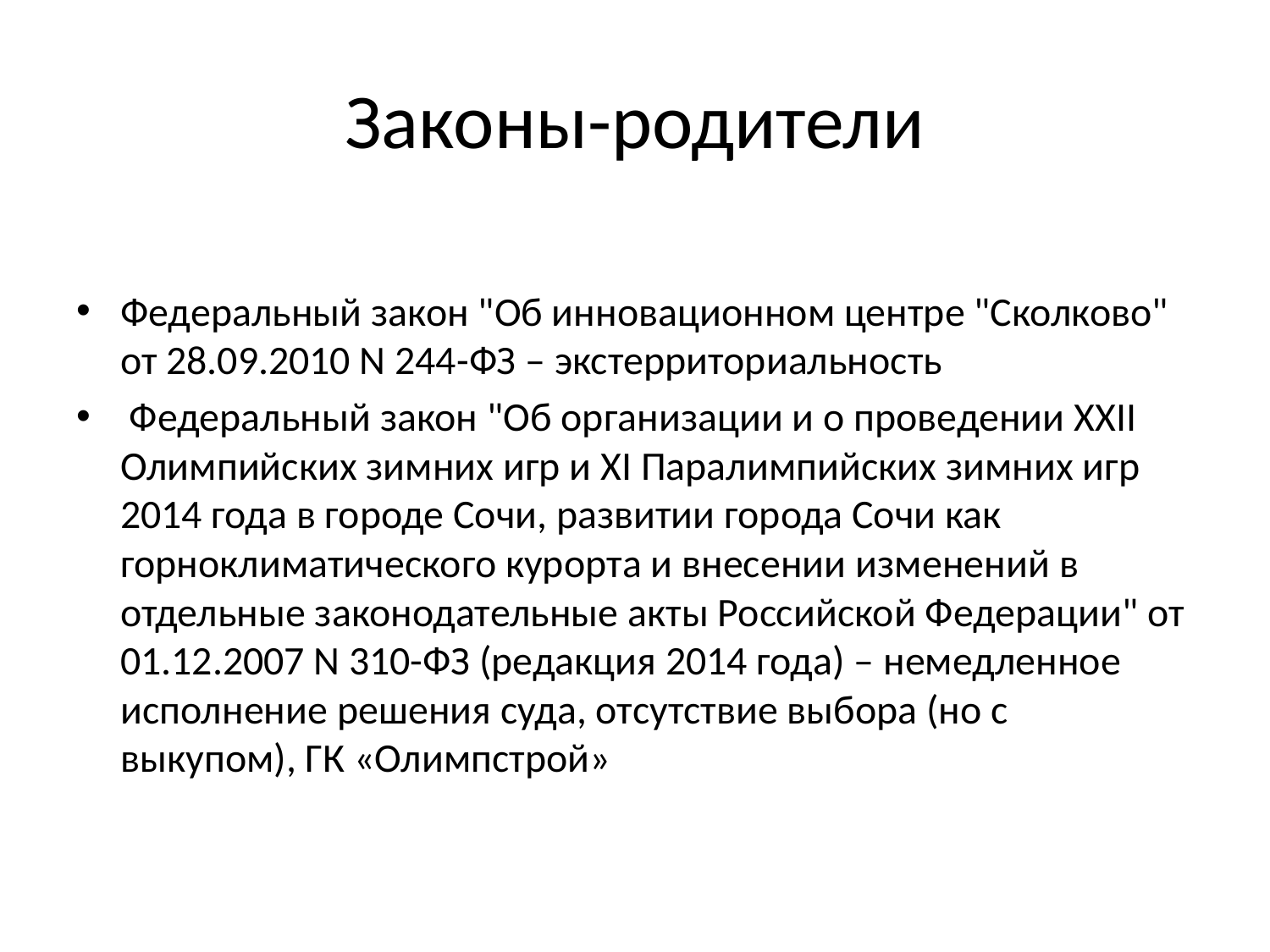

# Законы-родители

Федеральный закон "Об инновационном центре "Сколково" от 28.09.2010 N 244-ФЗ – экстерриториальность
 Федеральный закон "Об организации и о проведении XXII Олимпийских зимних игр и XI Паралимпийских зимних игр 2014 года в городе Сочи, развитии города Сочи как горноклиматического курорта и внесении изменений в отдельные законодательные акты Российской Федерации" от 01.12.2007 N 310-ФЗ (редакция 2014 года) – немедленное исполнение решения суда, отсутствие выбора (но с выкупом), ГК «Олимпстрой»